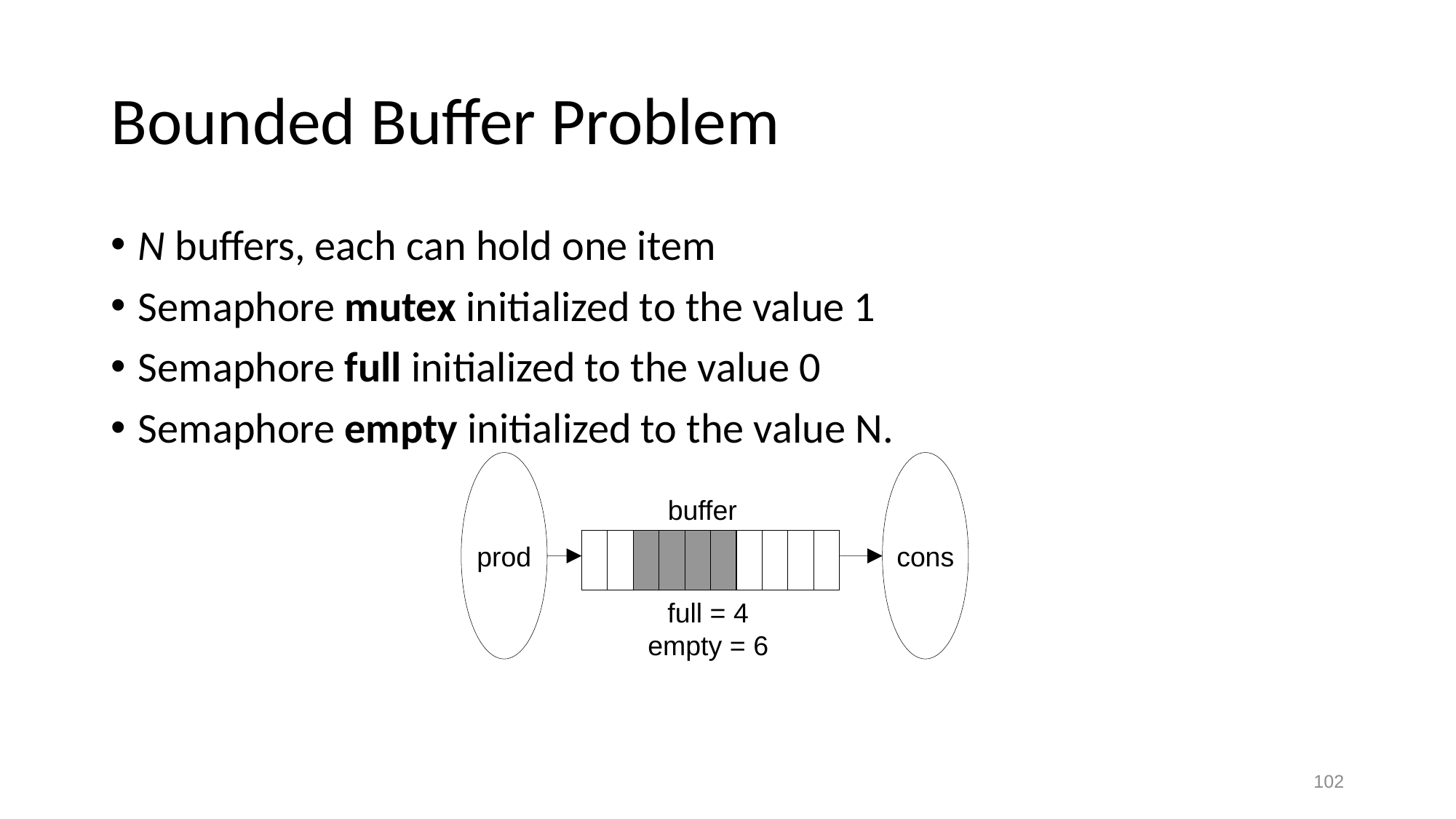

# Bounded Buffer Problem
N buffers, each can hold one item
Semaphore mutex initialized to the value 1
Semaphore full initialized to the value 0
Semaphore empty initialized to the value N.
prod
cons
buffer

full = 4
empty = 6
102